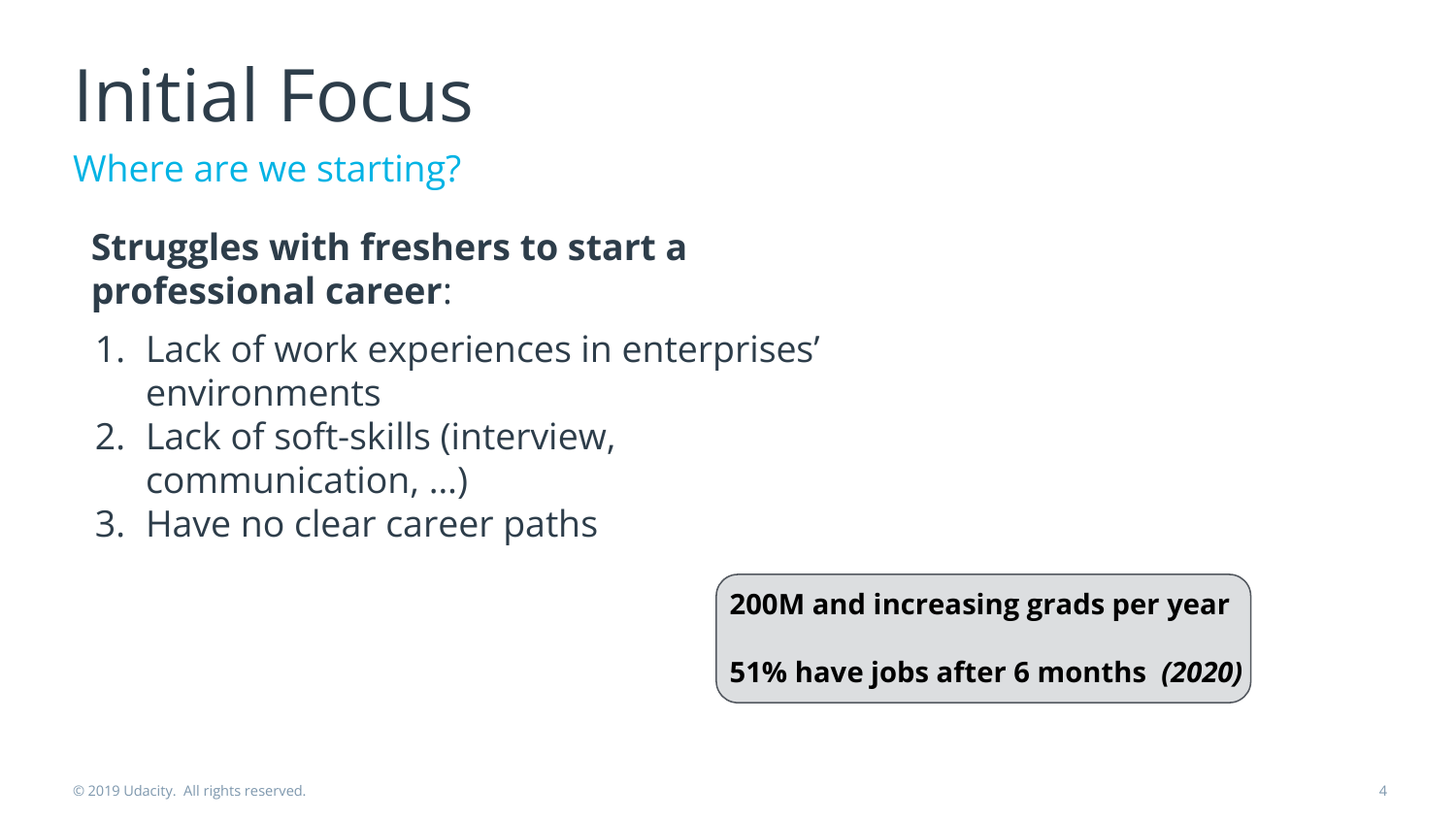

# Initial Focus
Where are we starting?
Struggles with freshers to start a professional career:
Lack of work experiences in enterprises’ environments
Lack of soft-skills (interview, communication, …)
Have no clear career paths

200M and increasing grads per year

51% have jobs after 6 months  (2020)

© 2019 Udacity.  All rights reserved.
4